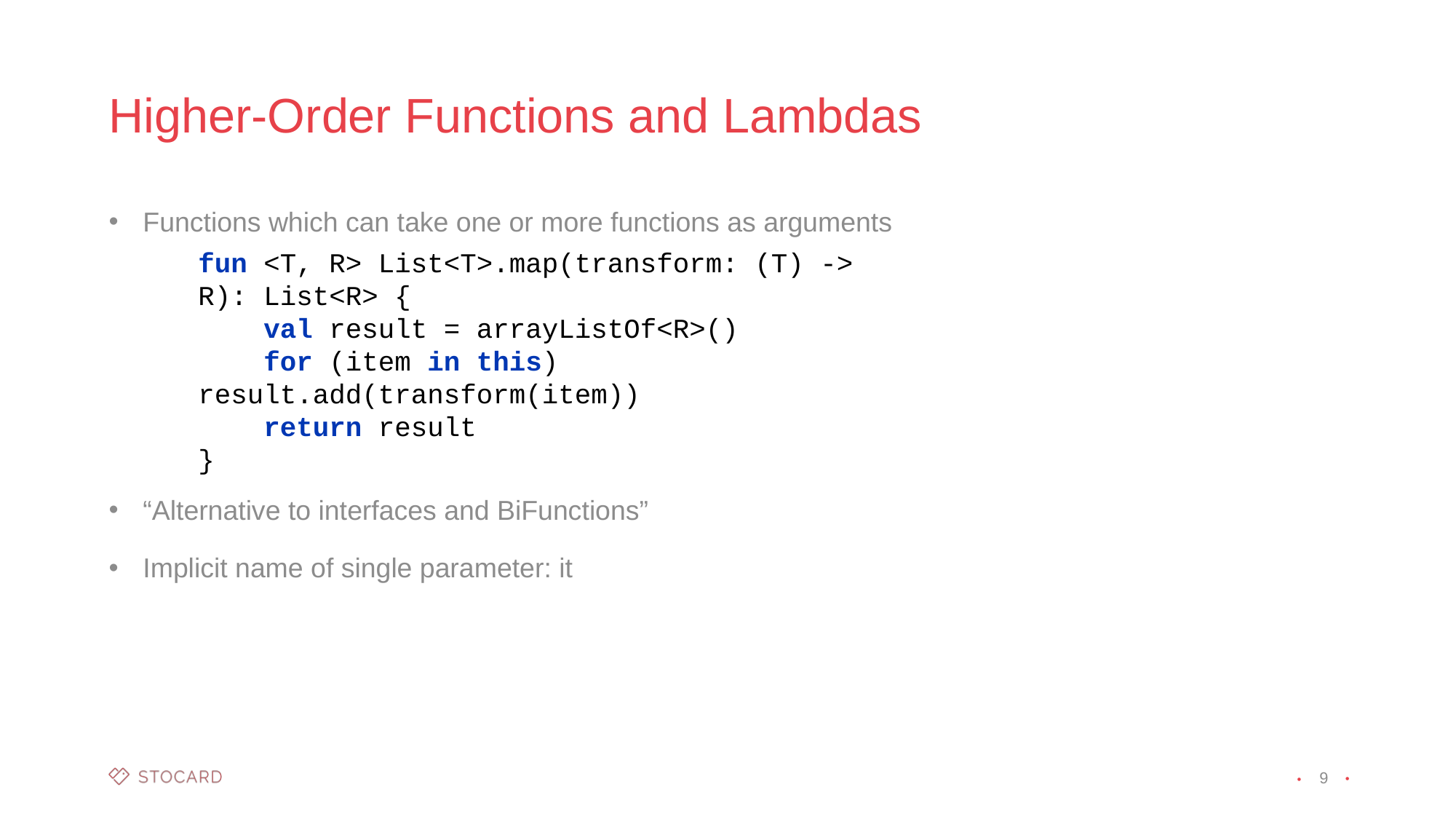

Higher-Order Functions and Lambdas

Functions which can take one or more functions as arguments

“Alternative to interfaces and BiFunctions”
Implicit name of single parameter: it
fun <T, R> List<T>.map(transform: (T) -> R): List<R> {
    val result = arrayListOf<R>()
    for (item in this) result.add(transform(item))
    return result
}